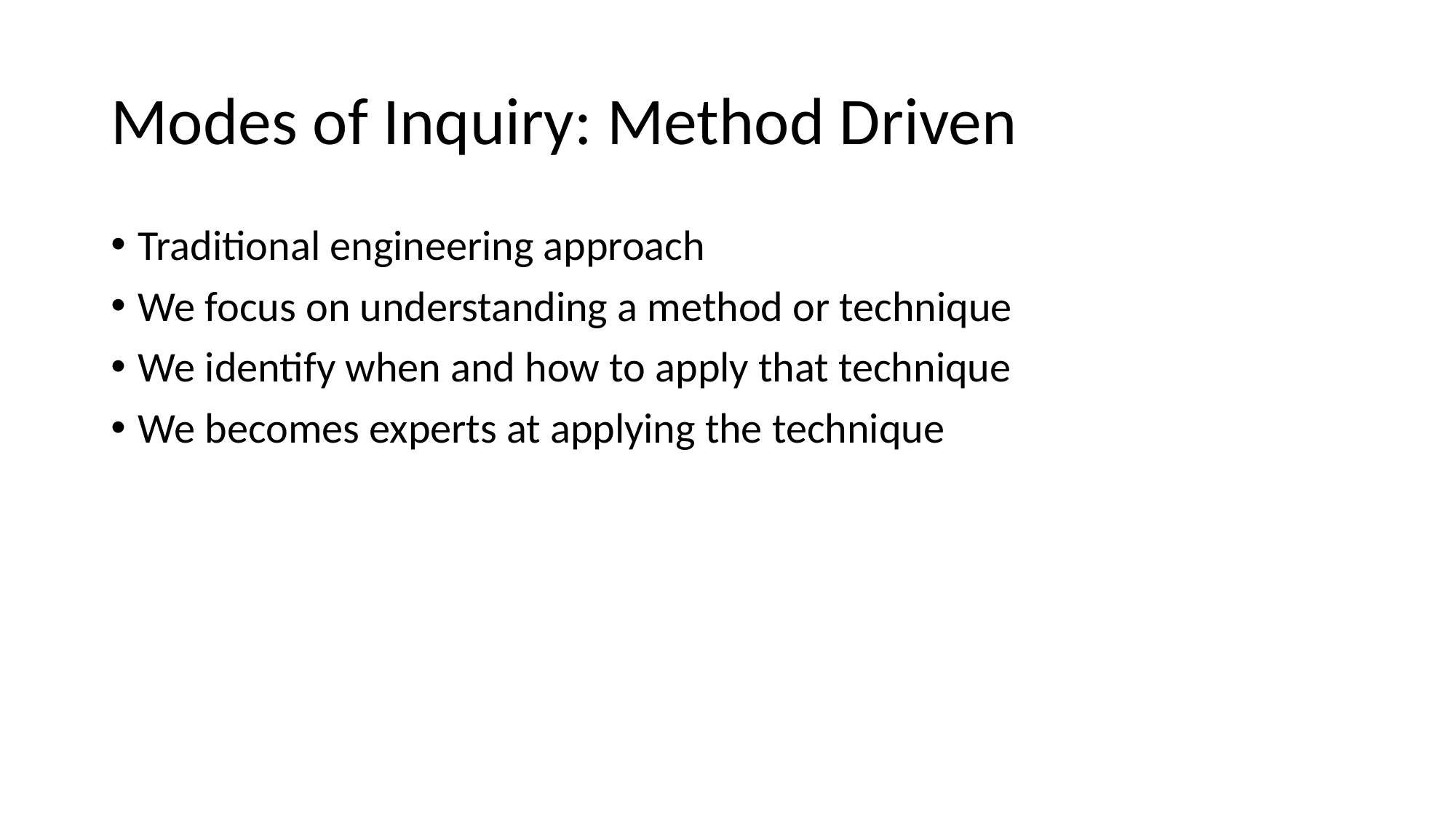

# Modes of Inquiry: Method Driven
Traditional engineering approach
We focus on understanding a method or technique
We identify when and how to apply that technique
We becomes experts at applying the technique